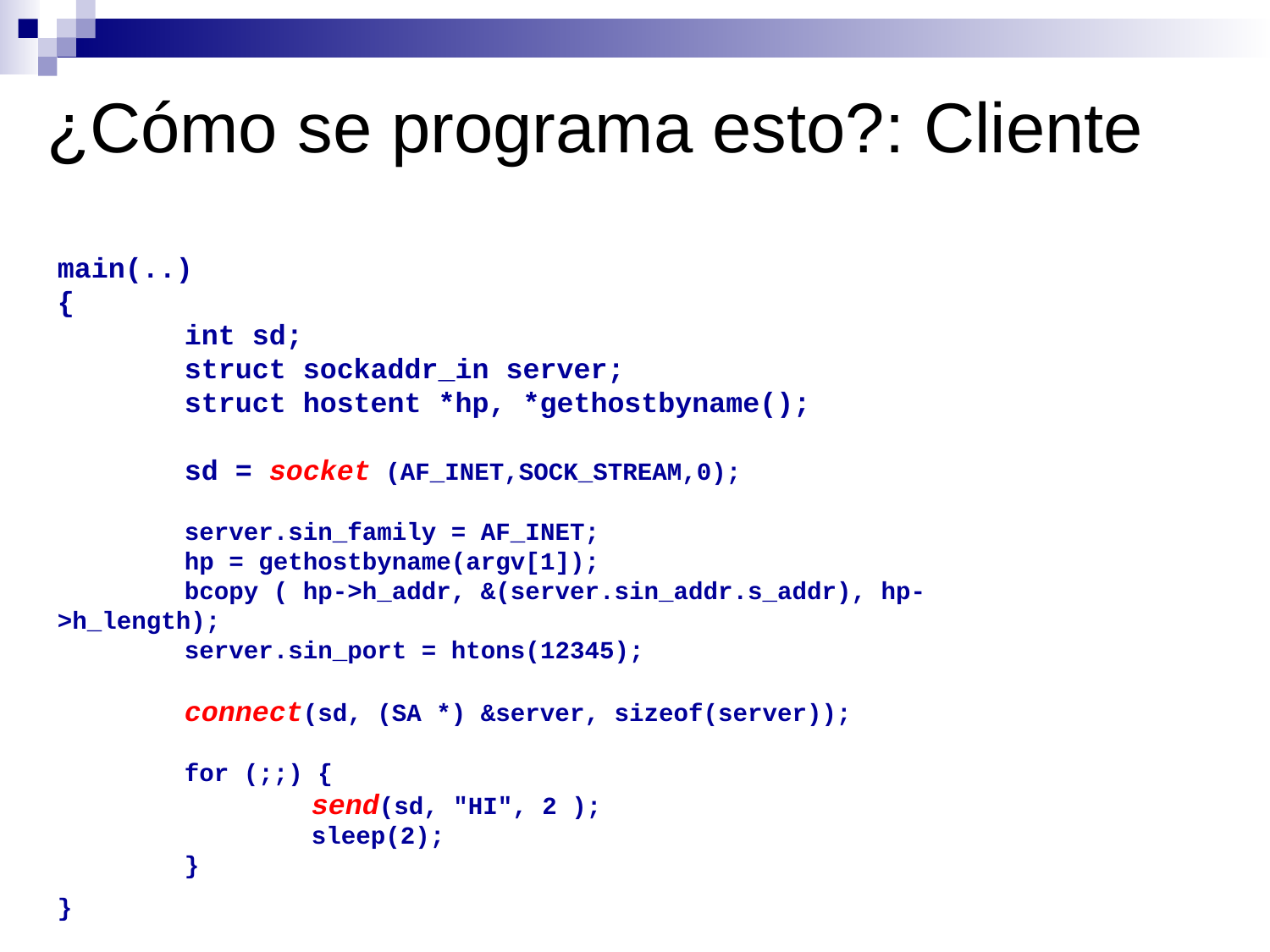

# ¿Cómo se programa esto?: Cliente
main(..)
{
	int sd;
	struct sockaddr_in server;
	struct hostent *hp, *gethostbyname();
	sd = socket (AF_INET,SOCK_STREAM,0);
	server.sin_family = AF_INET;
	hp = gethostbyname(argv[1]);
	bcopy ( hp->h_addr, &(server.sin_addr.s_addr), hp->h_length);
	server.sin_port = htons(12345);
	connect(sd, (SA *) &server, sizeof(server));
	for (;;) {
		send(sd, "HI", 2 );
		sleep(2);
	}
}